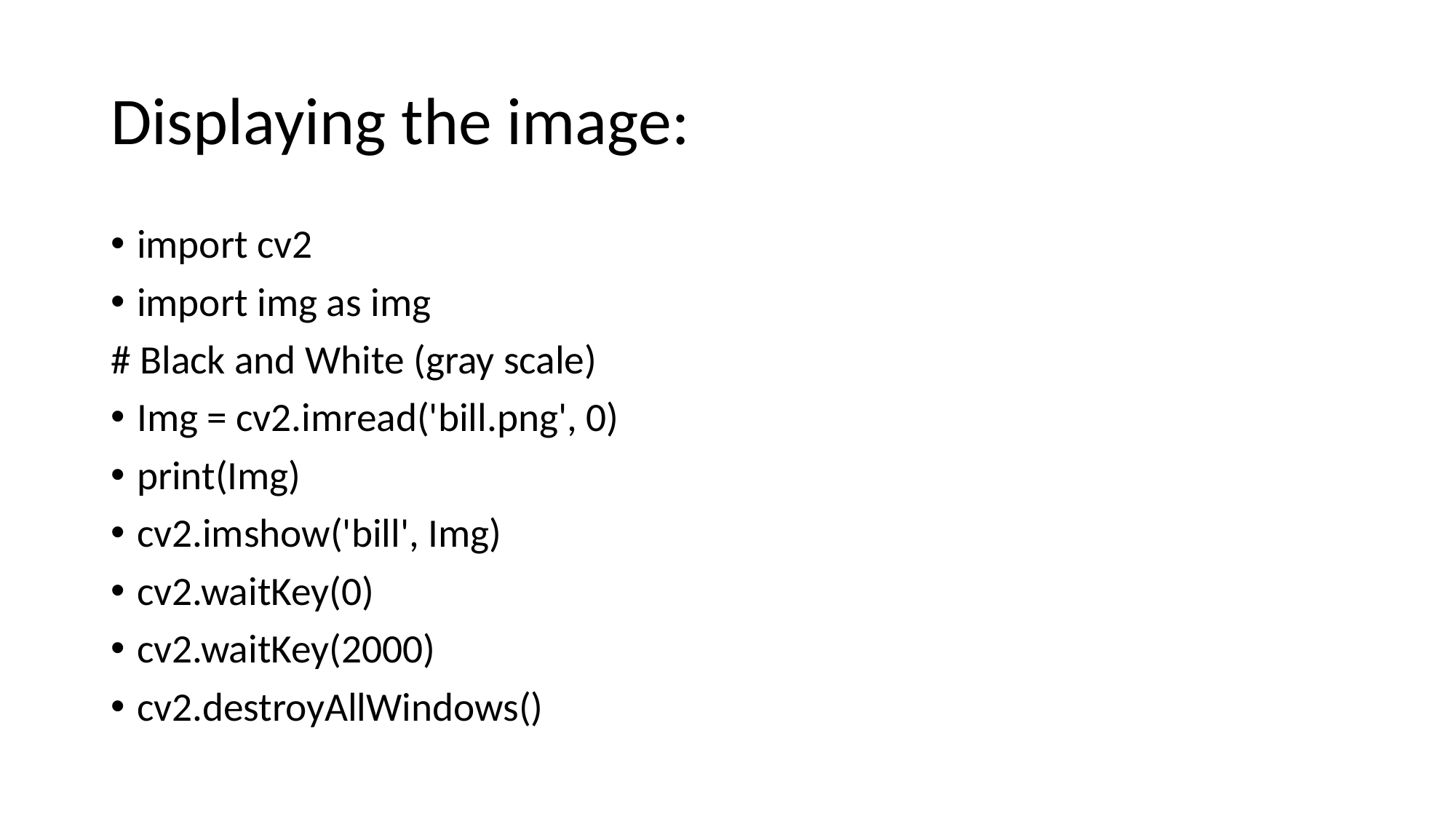

# Displaying the image:
import cv2
import img as img
# Black and White (gray scale)
Img = cv2.imread('bill.png', 0)
print(Img)
cv2.imshow('bill', Img)
cv2.waitKey(0)
cv2.waitKey(2000)
cv2.destroyAllWindows()